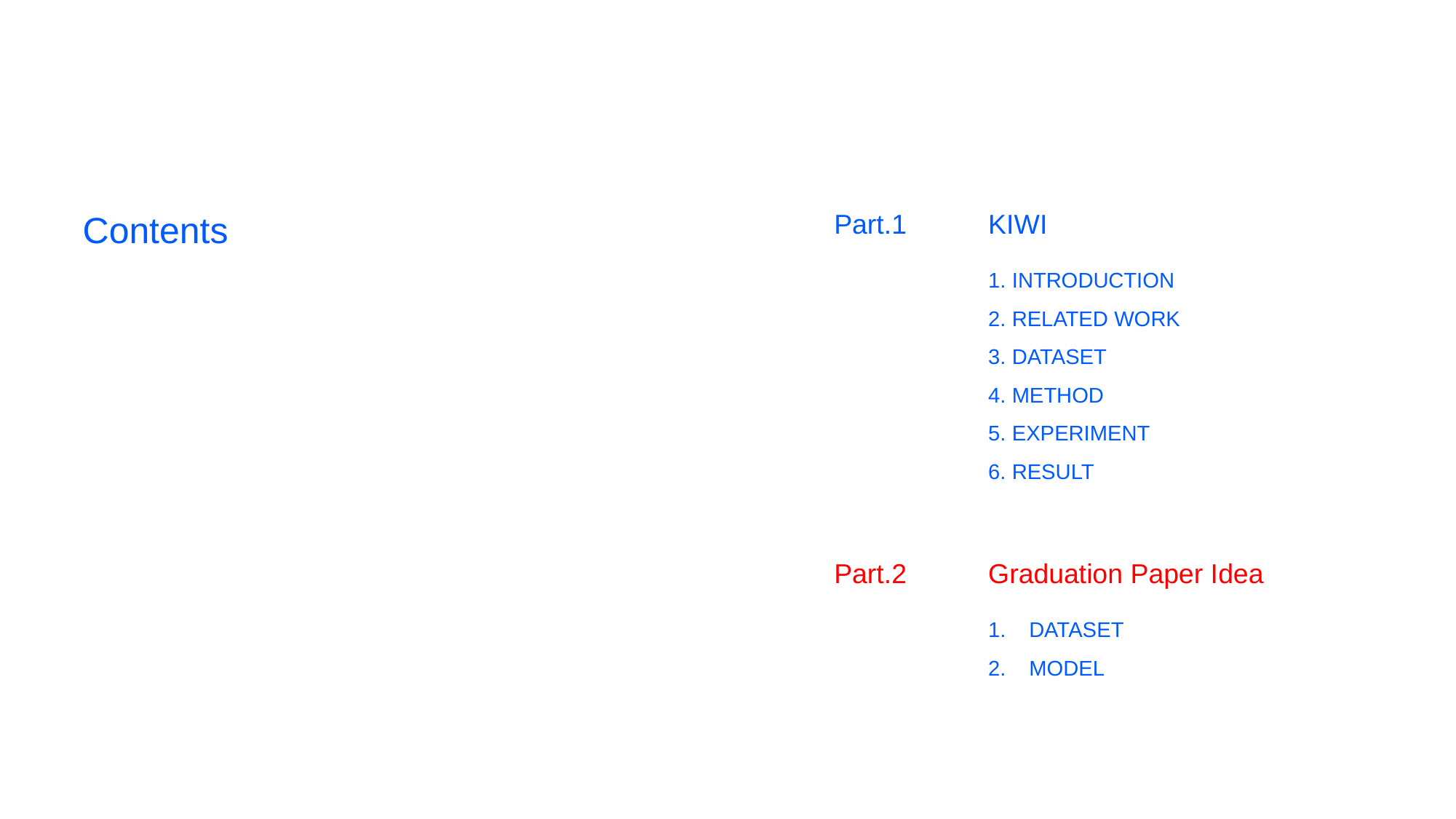

KIWI
Contents
Part.1
1. INTRODUCTION
2. RELATED WORK
3. DATASET
4. METHOD
5. EXPERIMENT
6. RESULT
Part.2
Graduation Paper Idea
DATASET
MODEL